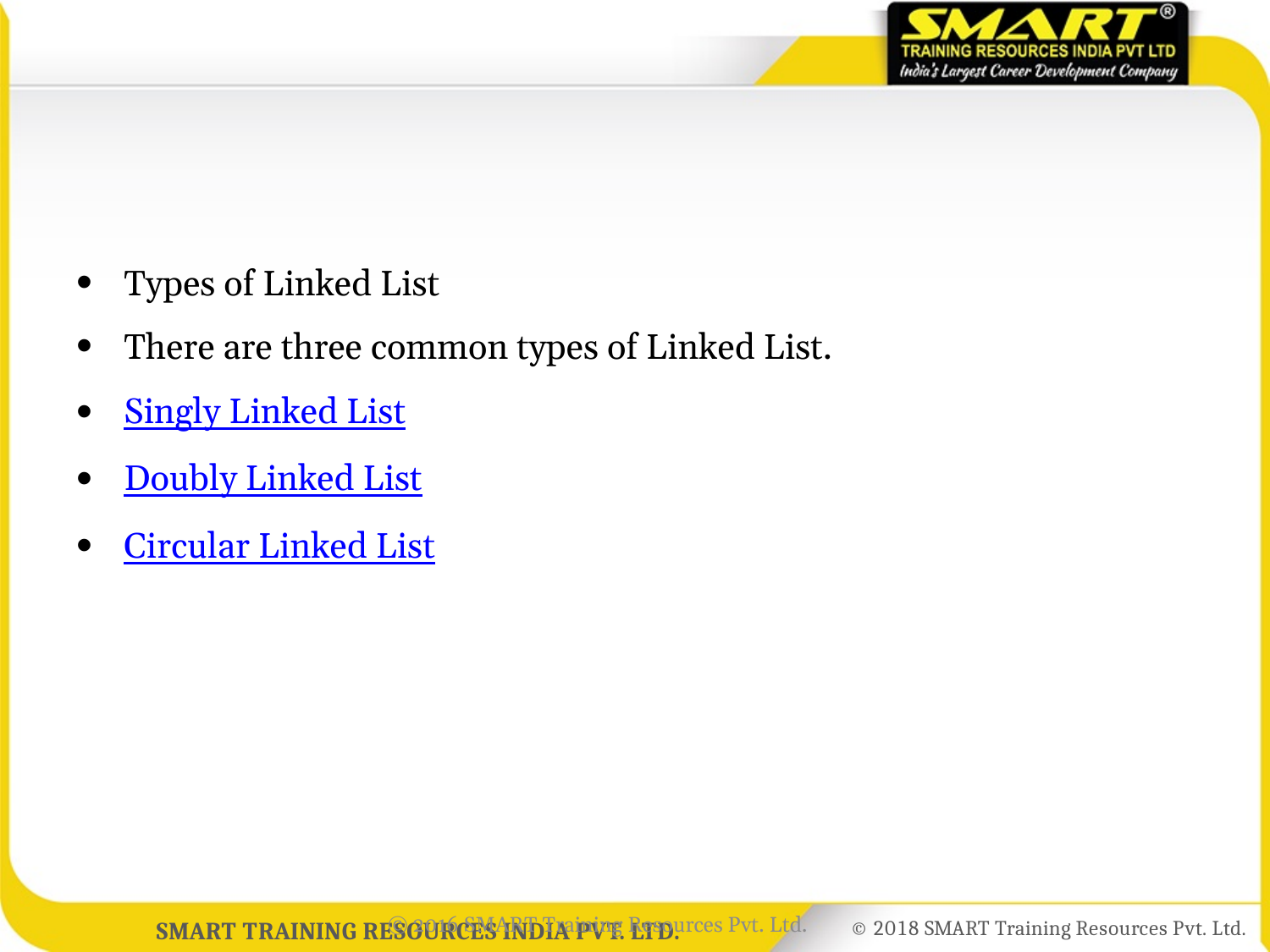

Types of Linked List
There are three common types of Linked List.
Singly Linked List
Doubly Linked List
Circular Linked List
© 2016 SMART Training Resources Pvt. Ltd.